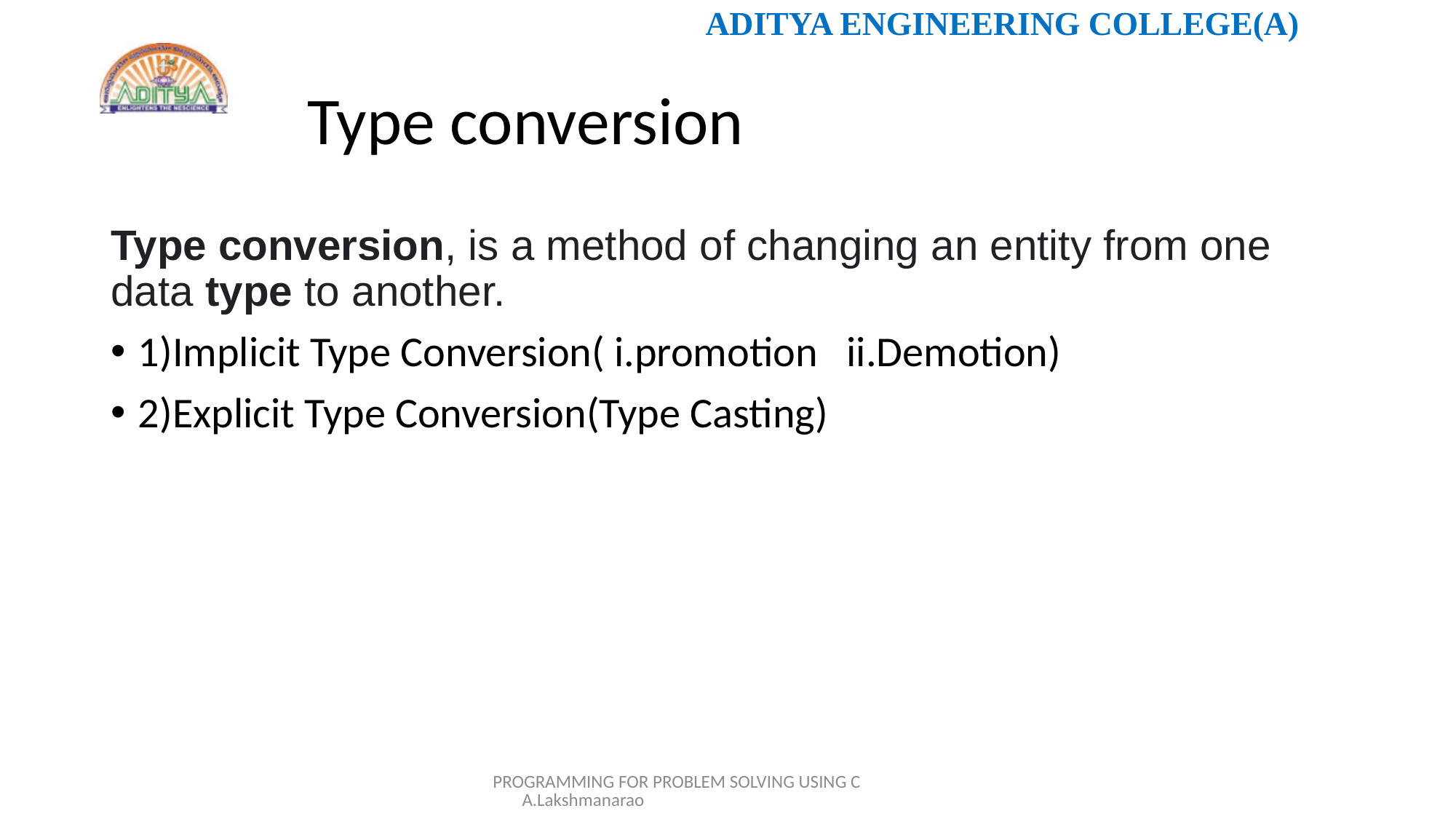

# Type conversion
Type conversion, is a method of changing an entity from one data type to another.
1)Implicit Type Conversion( i.promotion   ii.Demotion)
2)Explicit Type Conversion(Type Casting)
PROGRAMMING FOR PROBLEM SOLVING USING C                               A.Lakshmanarao